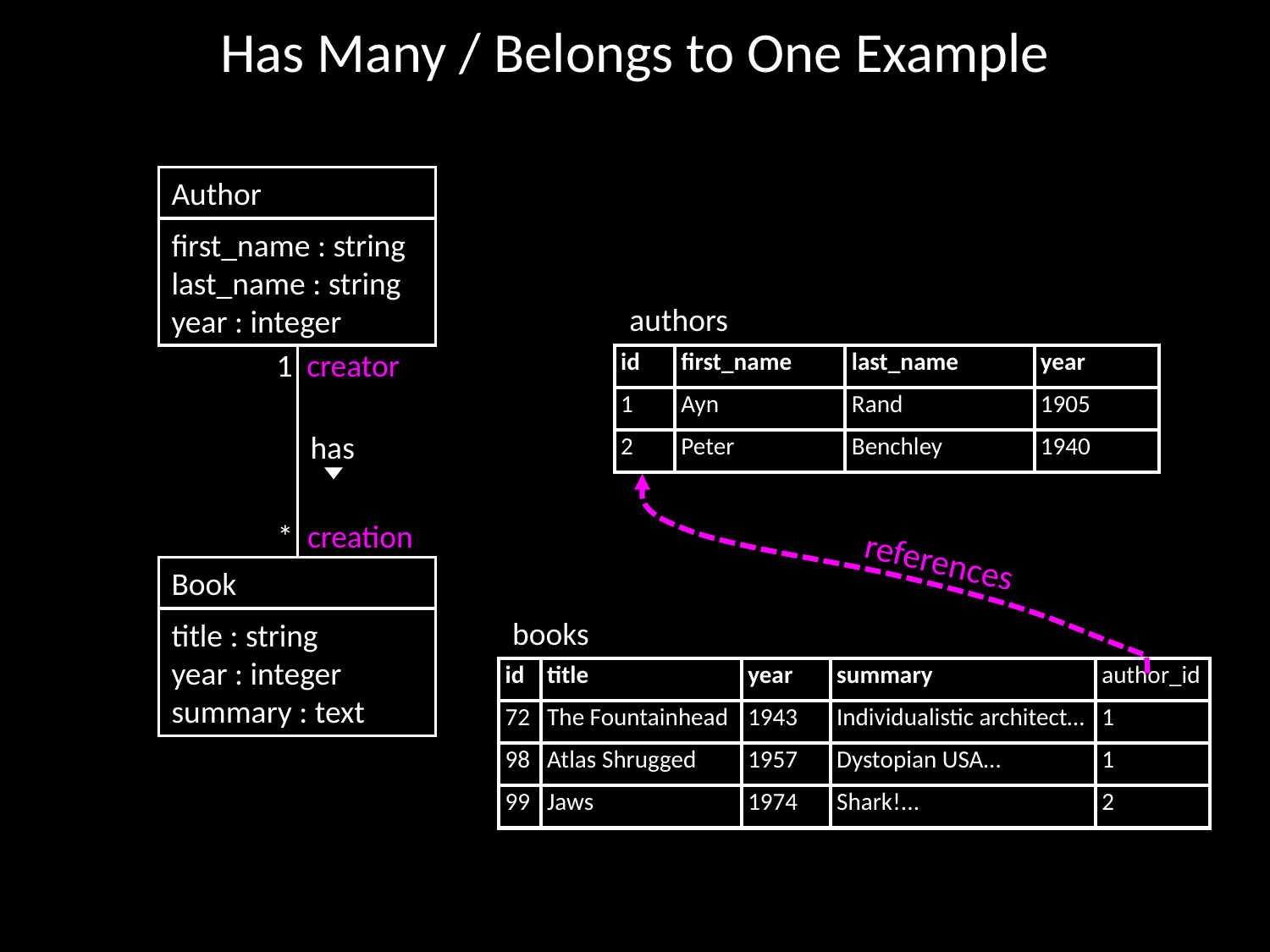

# Has Many / Belongs to One Example
Author
first_name : string
last_name : string
year : integer
authors

1  creator
has

*  creation
| id | first\_name | last\_name | year |
| --- | --- | --- | --- |
| 1 | Ayn | Rand | 1905 |
| 2 | Peter | Benchley | 1940 |
references
Book
title : string
year : integer
summary : text
books
| id | title | year | summary | author\_id |
| --- | --- | --- | --- | --- |
| 72 | The Fountainhead | 1943 | Individualistic architect… | 1 |
| 98 | Atlas Shrugged | 1957 | Dystopian USA… | 1 |
| 99 | Jaws | 1974 | Shark!... | 2 |